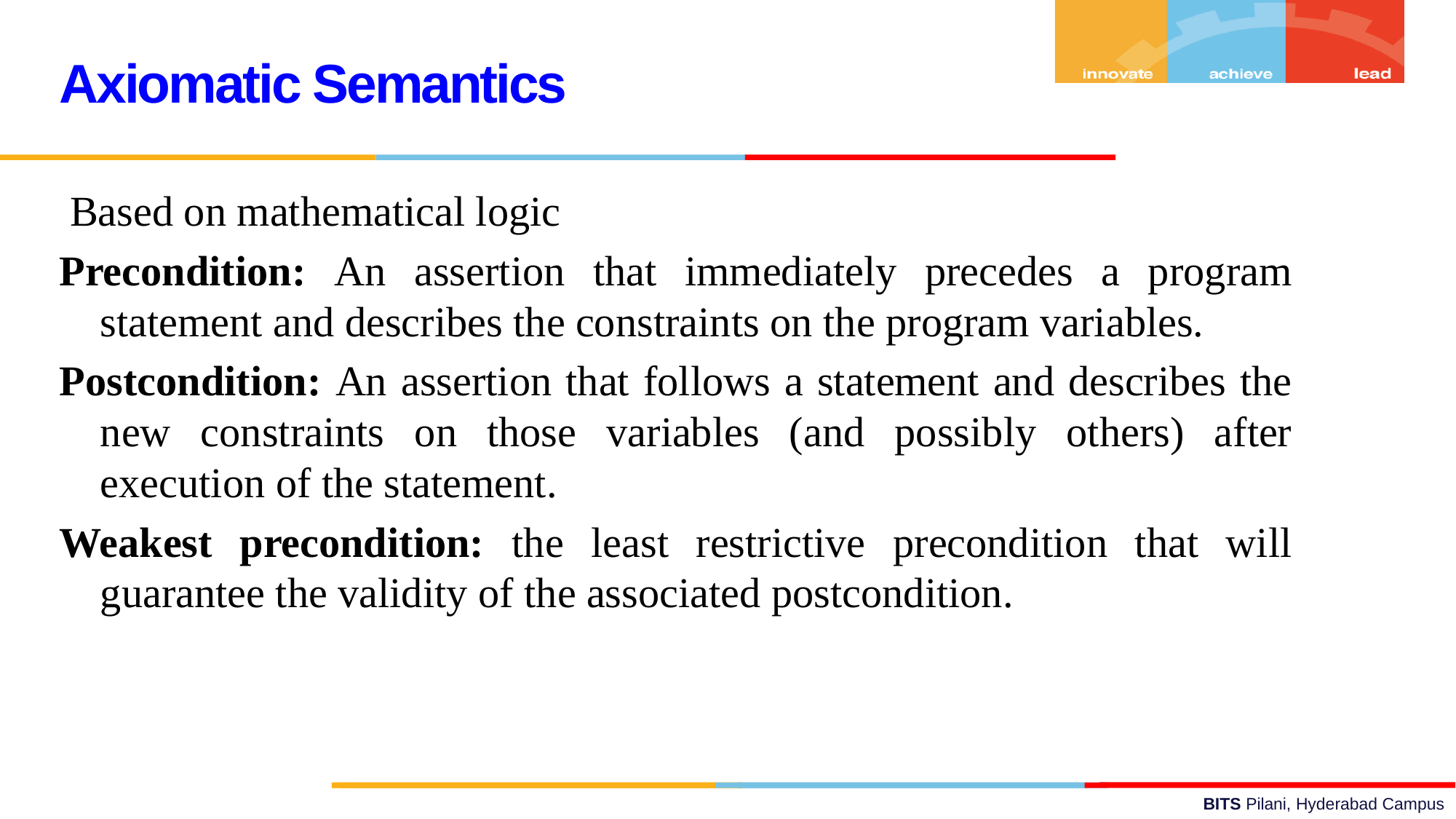

Axiomatic Semantics
 Based on mathematical logic
Precondition: An assertion that immediately precedes a program statement and describes the constraints on the program variables.
Postcondition: An assertion that follows a statement and describes the new constraints on those variables (and possibly others) after execution of the statement.
Weakest precondition: the least restrictive precondition that will guarantee the validity of the associated postcondition.